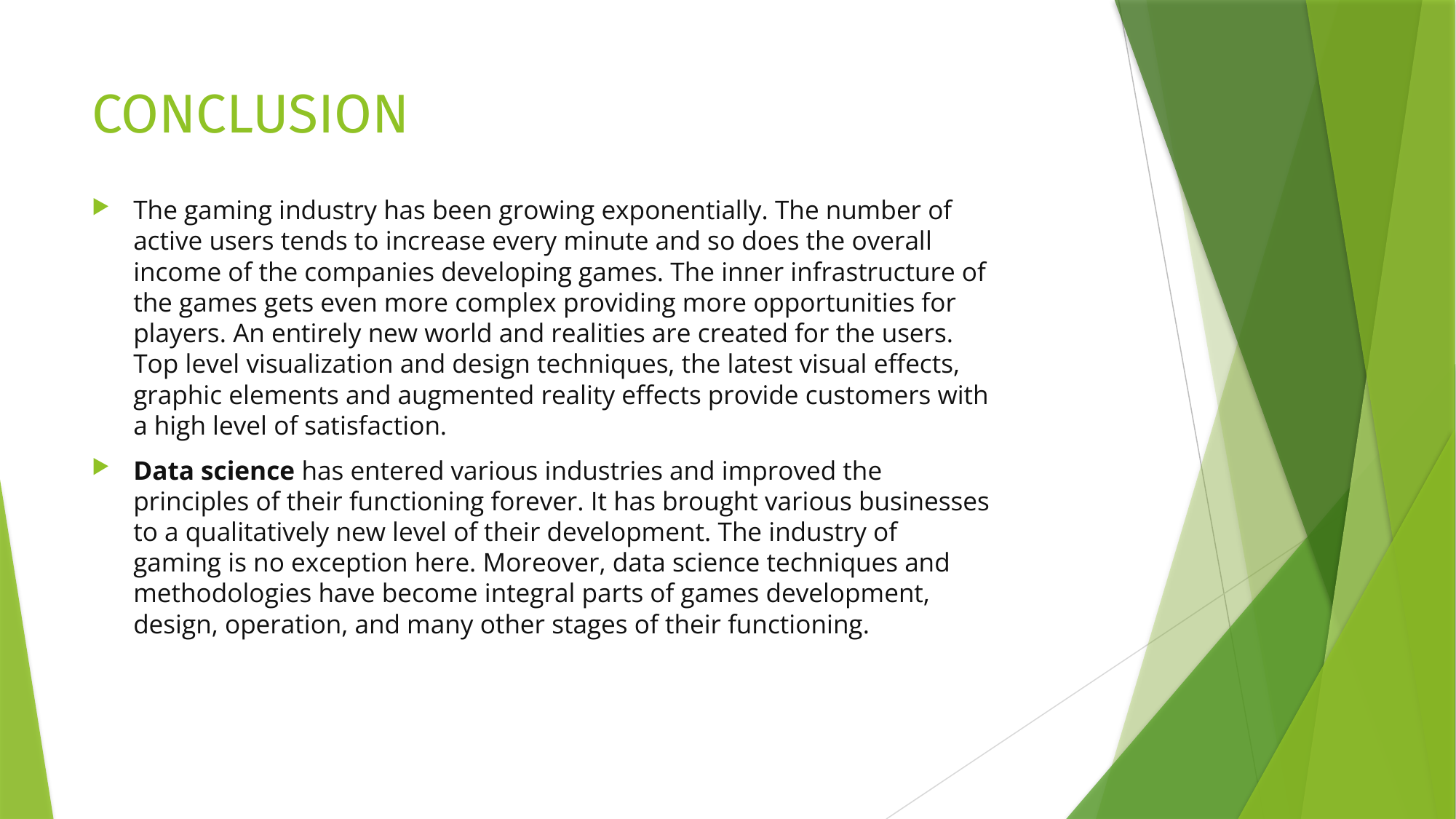

# CONCLUSION
The gaming industry has been growing exponentially. The number of active users tends to increase every minute and so does the overall income of the companies developing games. The inner infrastructure of the games gets even more complex providing more opportunities for players. An entirely new world and realities are created for the users. Top level visualization and design techniques, the latest visual effects, graphic elements and augmented reality effects provide customers with a high level of satisfaction.
Data science has entered various industries and improved the principles of their functioning forever. It has brought various businesses to a qualitatively new level of their development. The industry of gaming is no exception here. Moreover, data science techniques and methodologies have become integral parts of games development, design, operation, and many other stages of their functioning.